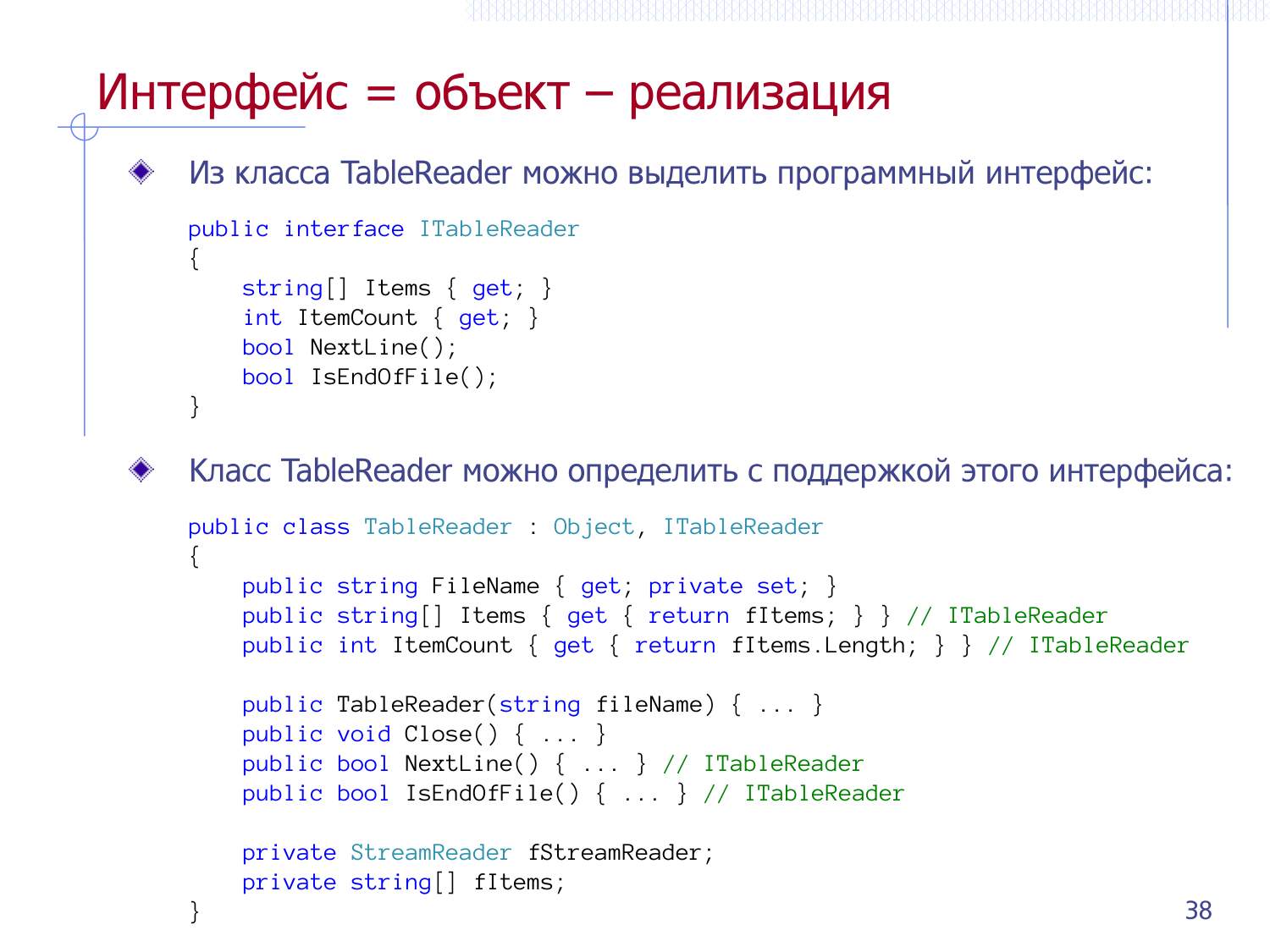

# Интерфейс = объект – реализация
Из класса TableReader можно выделить программный интерфейс:
public interface ITableReader
{
    string[] Items { get; }
    int ItemCount { get; }
    bool NextLine();
    bool IsEndOfFile();
}
Класс TableReader можно определить с поддержкой этого интерфейса:
public class TableReader : Object, ITableReader
{
    public string FileName { get; private set; }
    public string[] Items { get { return fItems; } } // ITableReader
    public int ItemCount { get { return fItems.Length; } } // ITableReader

    public TableReader(string fileName) { ... }
    public void Close() { ... }
    public bool NextLine() { ... } // ITableReader
    public bool IsEndOfFile() { ... } // ITableReader

    private StreamReader fStreamReader;
    private string[] fItems;
}
38